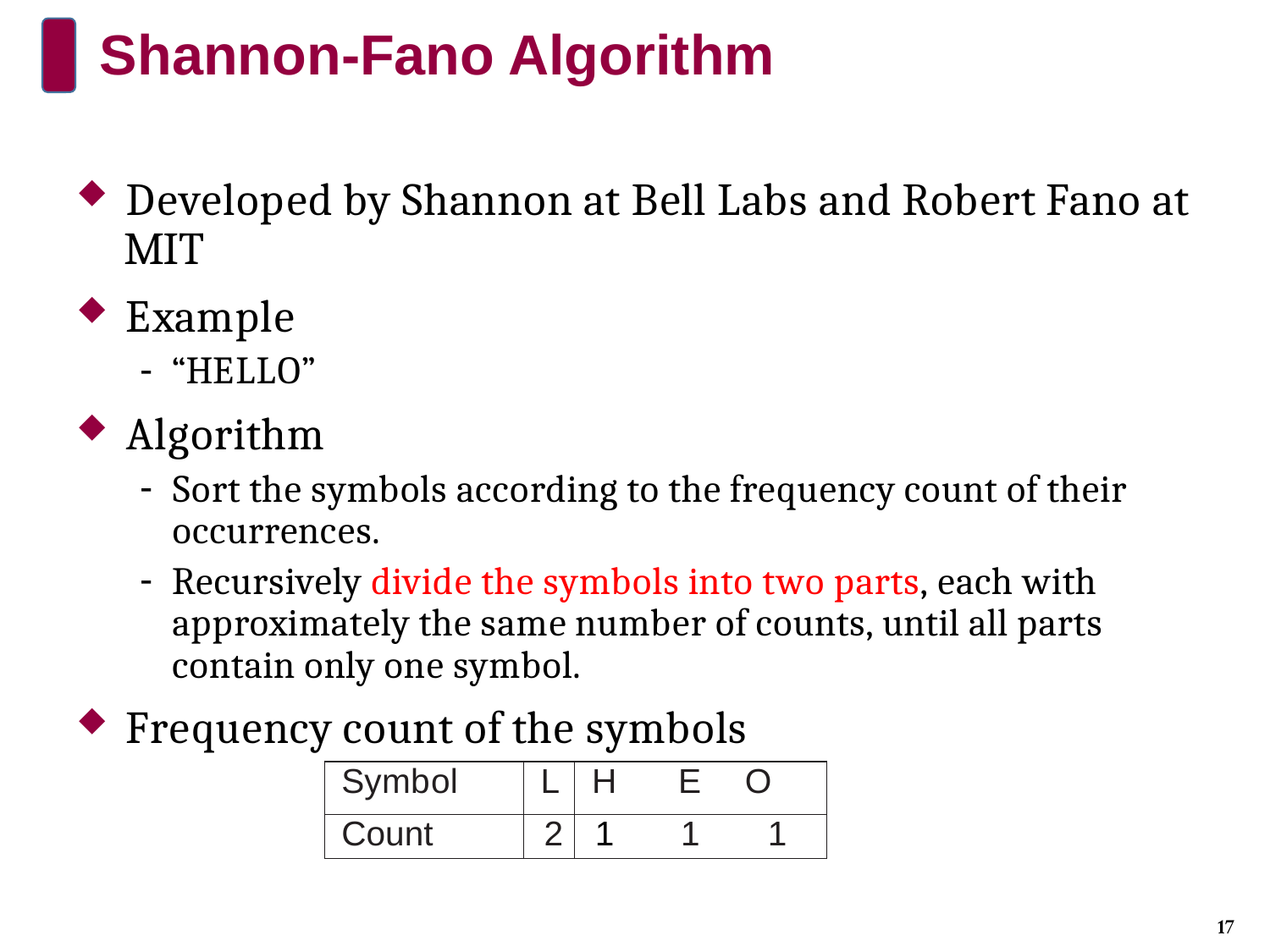

# Shannon-Fano Algorithm
Developed by Shannon at Bell Labs and Robert Fano at MIT
Example
“HELLO”
Algorithm
Sort the symbols according to the frequency count of their occurrences.
Recursively divide the symbols into two parts, each with approximately the same number of counts, until all parts contain only one symbol.
Frequency count of the symbols

| Symbol | L | H | E | O |
| --- | --- | --- | --- | --- |
| Count | 2 | 1 | 1 | 1 |
17